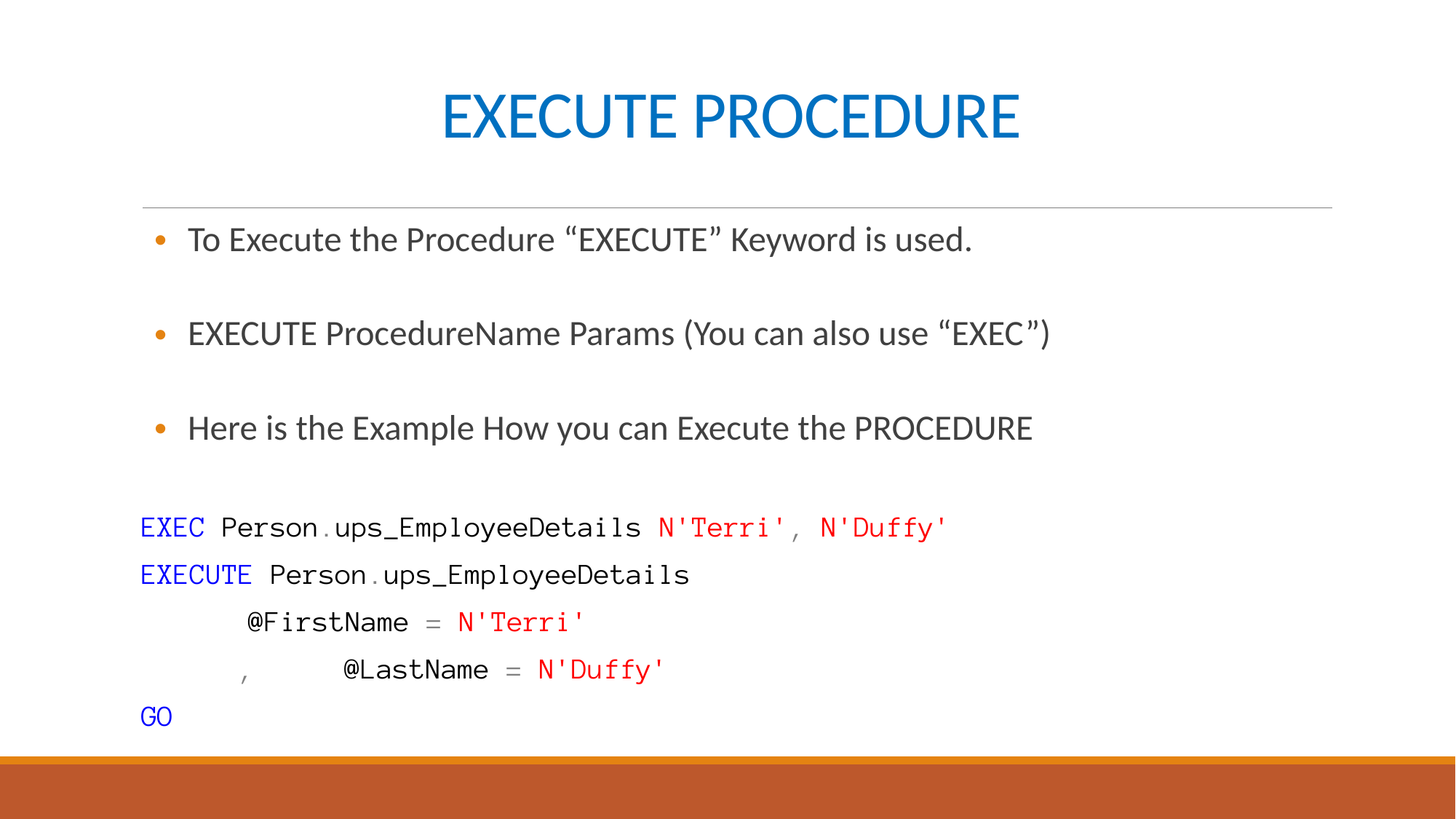

# EXECUTE PROCEDURE
To Execute the Procedure “EXECUTE” Keyword is used.

EXECUTE ProcedureName Params (You can also use “EXEC”)

Here is the Example How you can Execute the PROCEDURE

EXEC Person.ups_EmployeeDetails N'Terri', N'Duffy'
EXECUTE Person.ups_EmployeeDetails
 		@FirstName = N'Terri'
	,	@LastName = N'Duffy'
GO